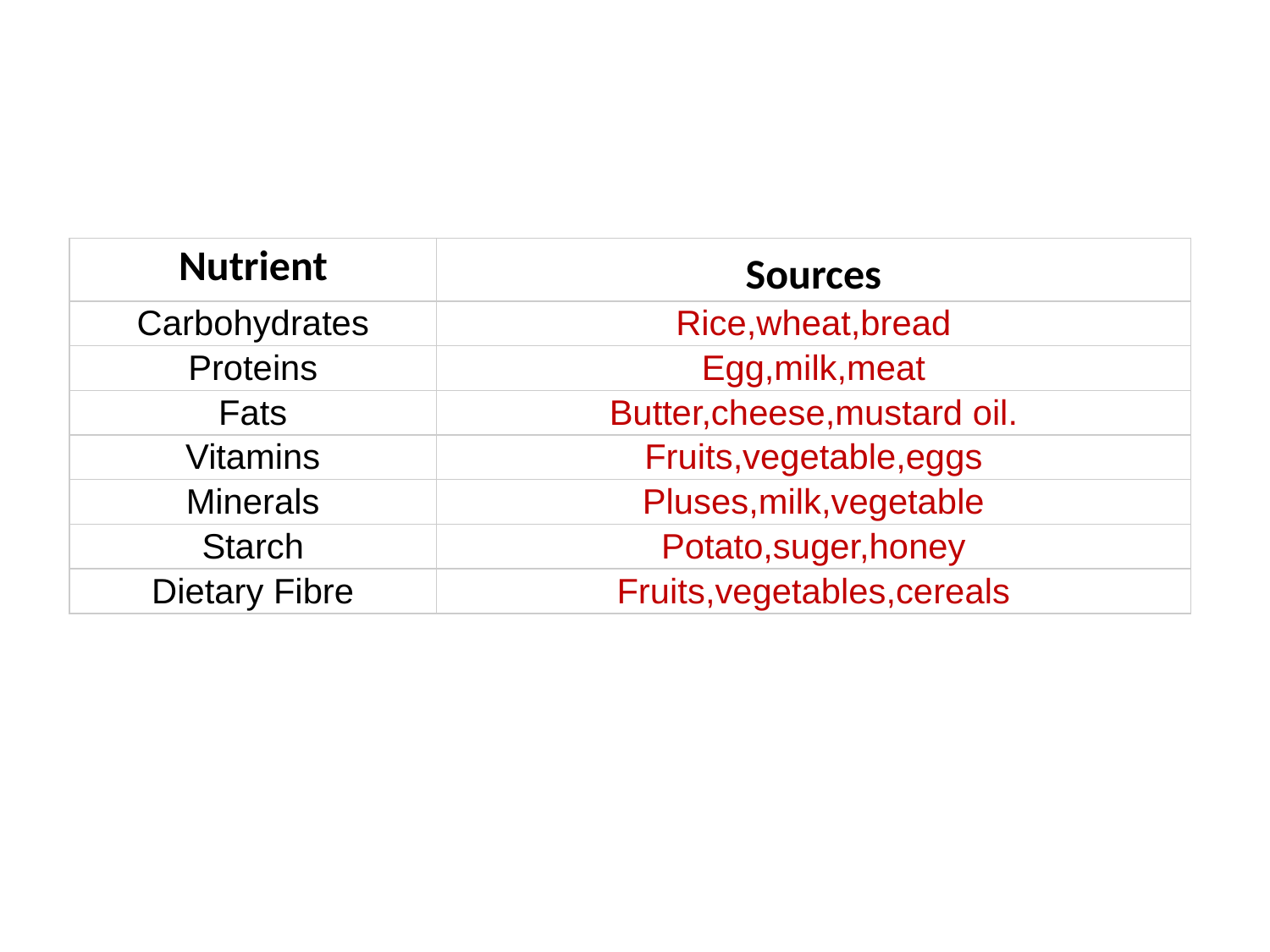

| Nutrient | Sources |
| --- | --- |
| Carbohydrates | Rice,wheat,bread |
| Proteins | Egg,milk,meat |
| Fats | Butter,cheese,mustard oil. |
| Vitamins | Fruits,vegetable,eggs |
| Minerals | Pluses,milk,vegetable |
| Starch | Potato,suger,honey |
| Dietary Fibre | Fruits,vegetables,cereals |